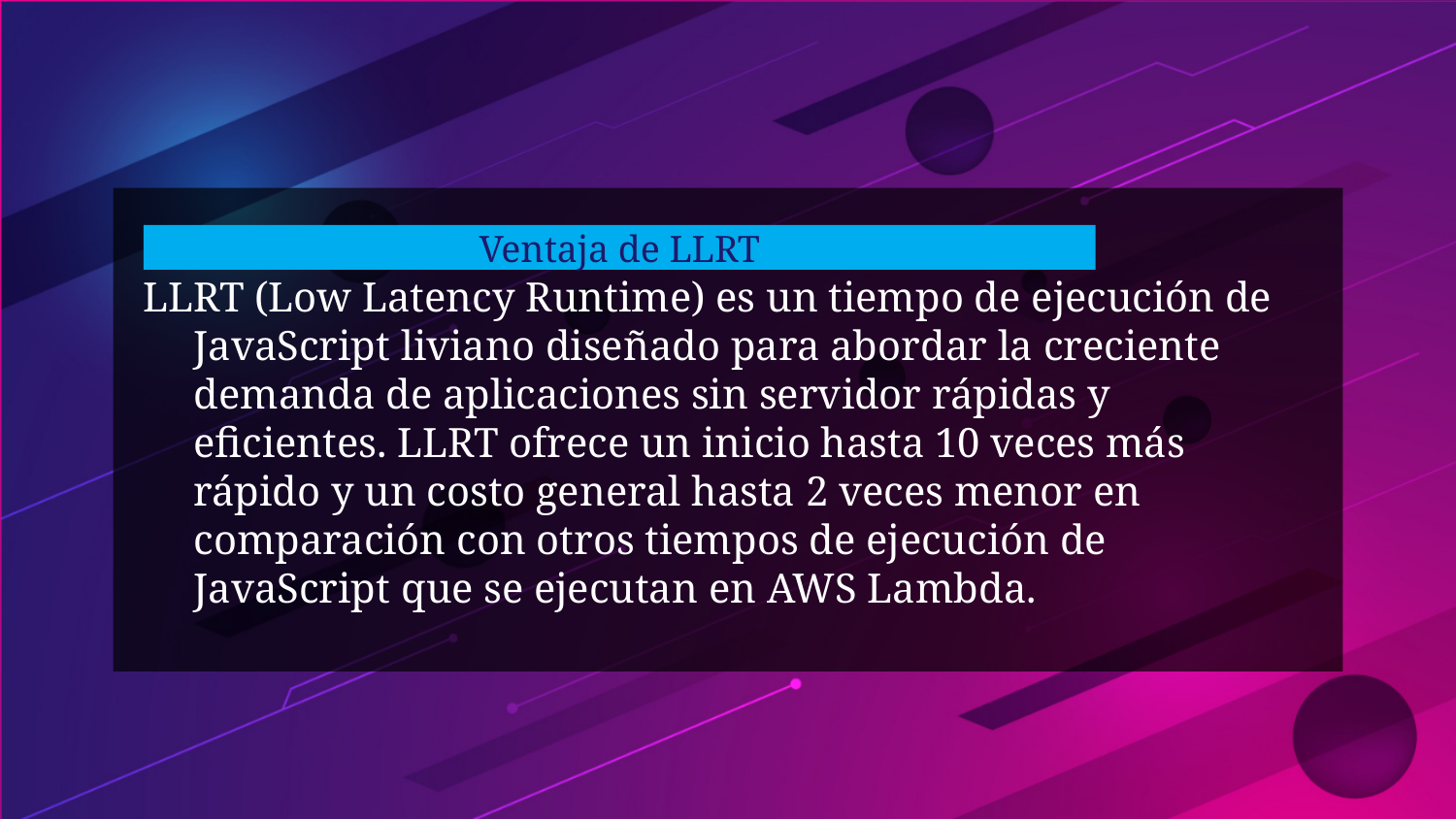

# Ventaja de LLRT
LLRT (Low Latency Runtime) es un tiempo de ejecución de JavaScript liviano diseñado para abordar la creciente demanda de aplicaciones sin servidor rápidas y eficientes. LLRT ofrece un inicio hasta 10 veces más rápido y un costo general hasta 2 veces menor en comparación con otros tiempos de ejecución de JavaScript que se ejecutan en AWS Lambda.